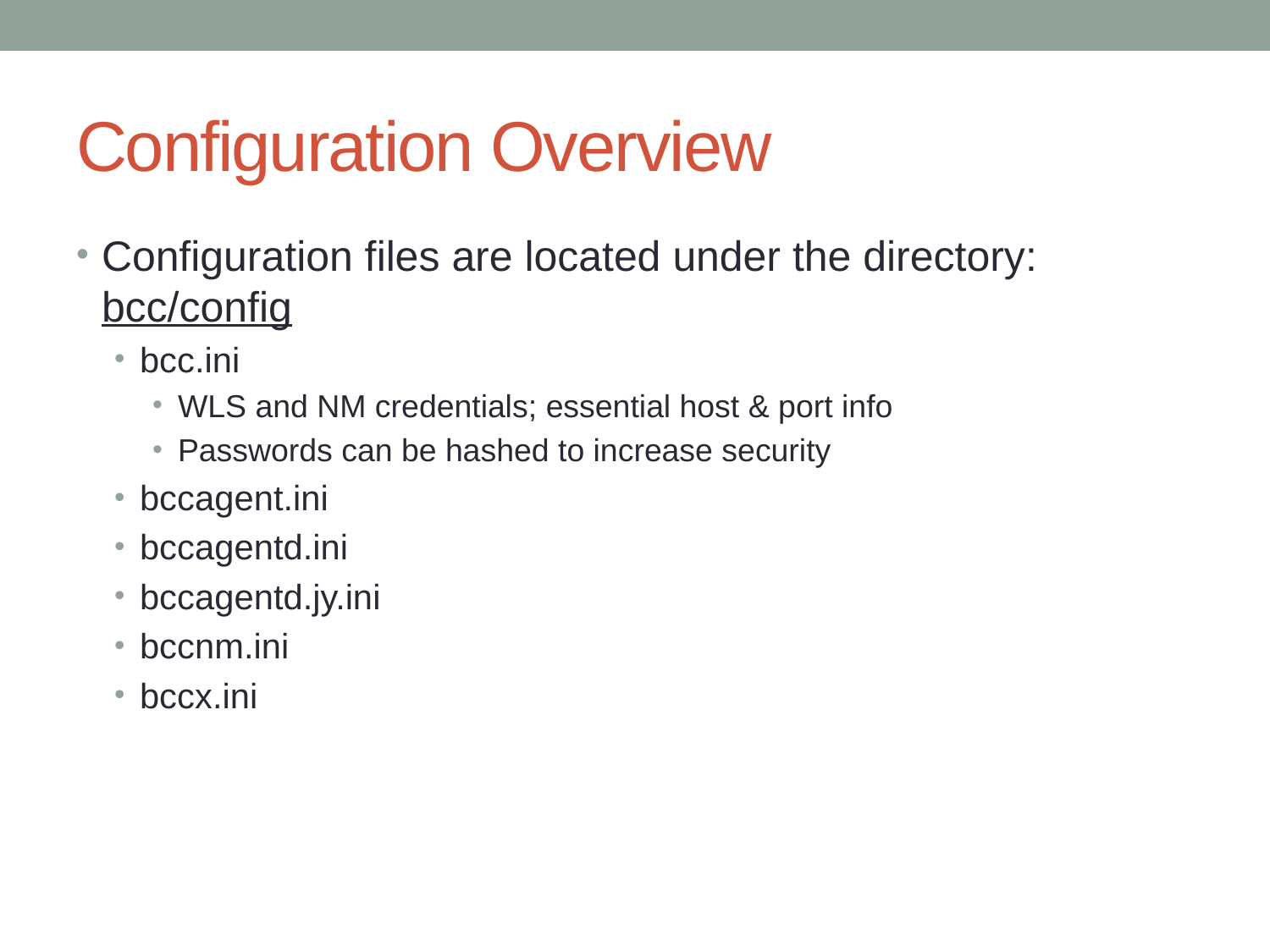

# Configuration Overview
Configuration files are located under the directory: bcc/config
bcc.ini
WLS and NM credentials; essential host & port info
Passwords can be hashed to increase security
bccagent.ini
bccagentd.ini
bccagentd.jy.ini
bccnm.ini
bccx.ini